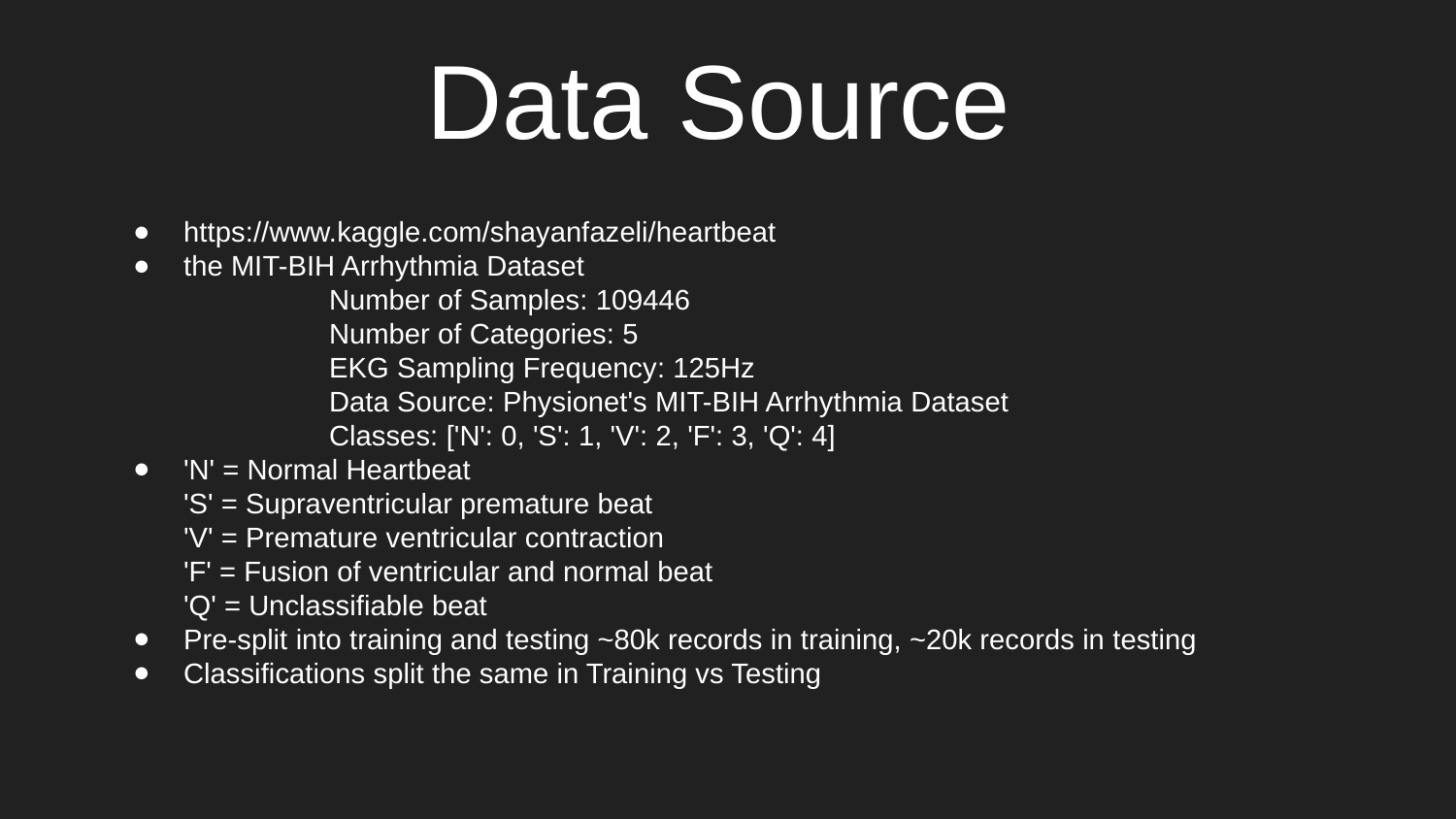

# Data Source
https://www.kaggle.com/shayanfazeli/heartbeat
the MIT-BIH Arrhythmia Dataset
	Number of Samples: 109446
	Number of Categories: 5
	EKG Sampling Frequency: 125Hz
	Data Source: Physionet's MIT-BIH Arrhythmia Dataset
	Classes: ['N': 0, 'S': 1, 'V': 2, 'F': 3, 'Q': 4]
'N' = Normal Heartbeat
'S' = Supraventricular premature beat
'V' = Premature ventricular contraction
'F' = Fusion of ventricular and normal beat
'Q' = Unclassifiable beat
Pre-split into training and testing ~80k records in training, ~20k records in testing
Classifications split the same in Training vs Testing